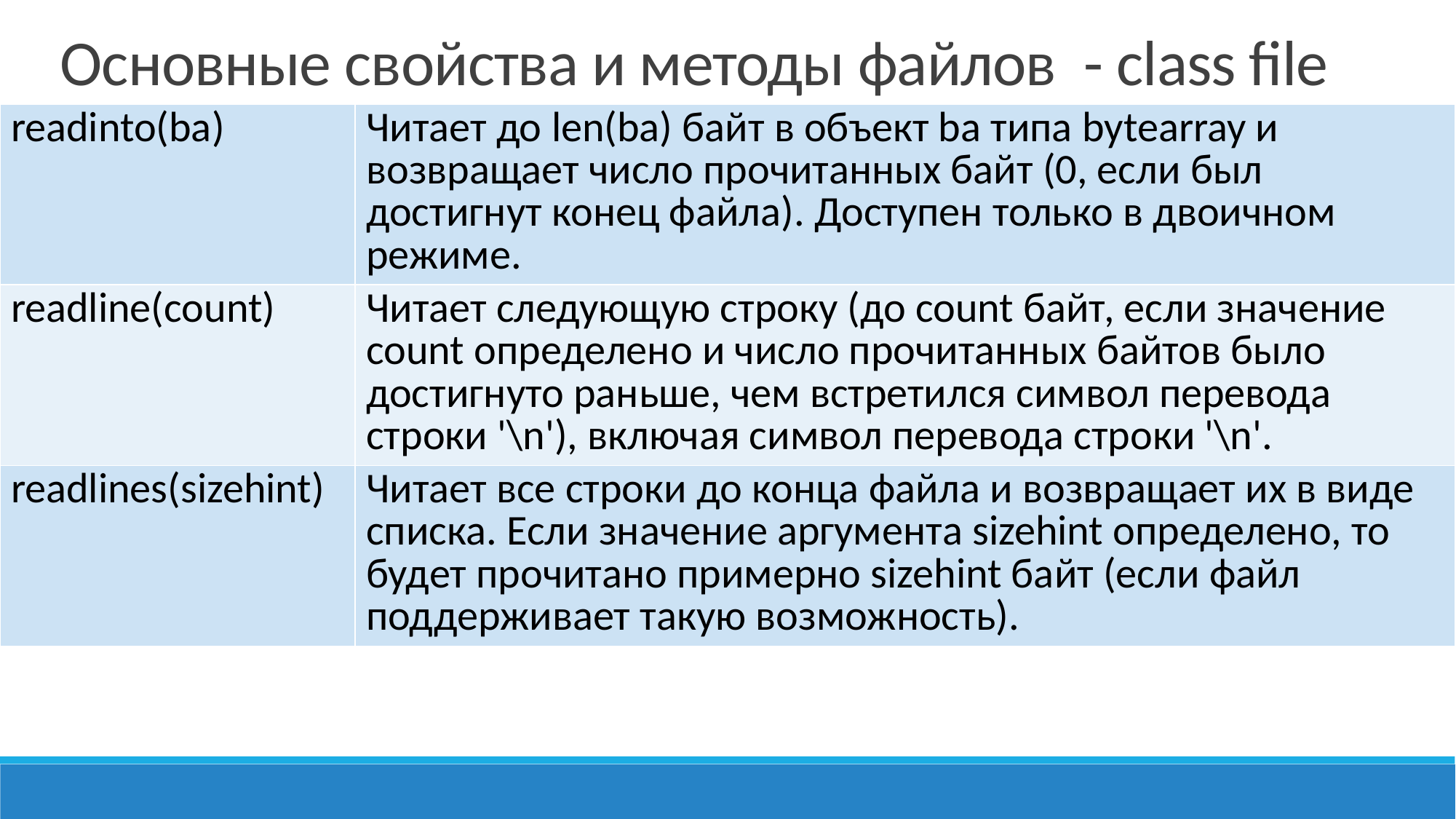

# Основные свойства и методы файлов  - class file
| readinto(ba) | Читает до len(ba) байт в объект ba типа bytearray и возвращает число прочитанных байт (0, если был достигнут конец файла). Доступен только в двоичном режиме. |
| --- | --- |
| readline(count) | Читает следующую строку (до count байт, если значение count определено и число прочитанных байтов было достигнуто раньше, чем встретился символ перевода строки '\n'), включая символ перевода строки '\n'. |
| readlines(sizehint) | Читает все строки до конца файла и возвращает их в виде списка. Если значение аргумента sizehint определено, то будет прочитано примерно sizehint байт (если файл поддерживает такую возможность). |